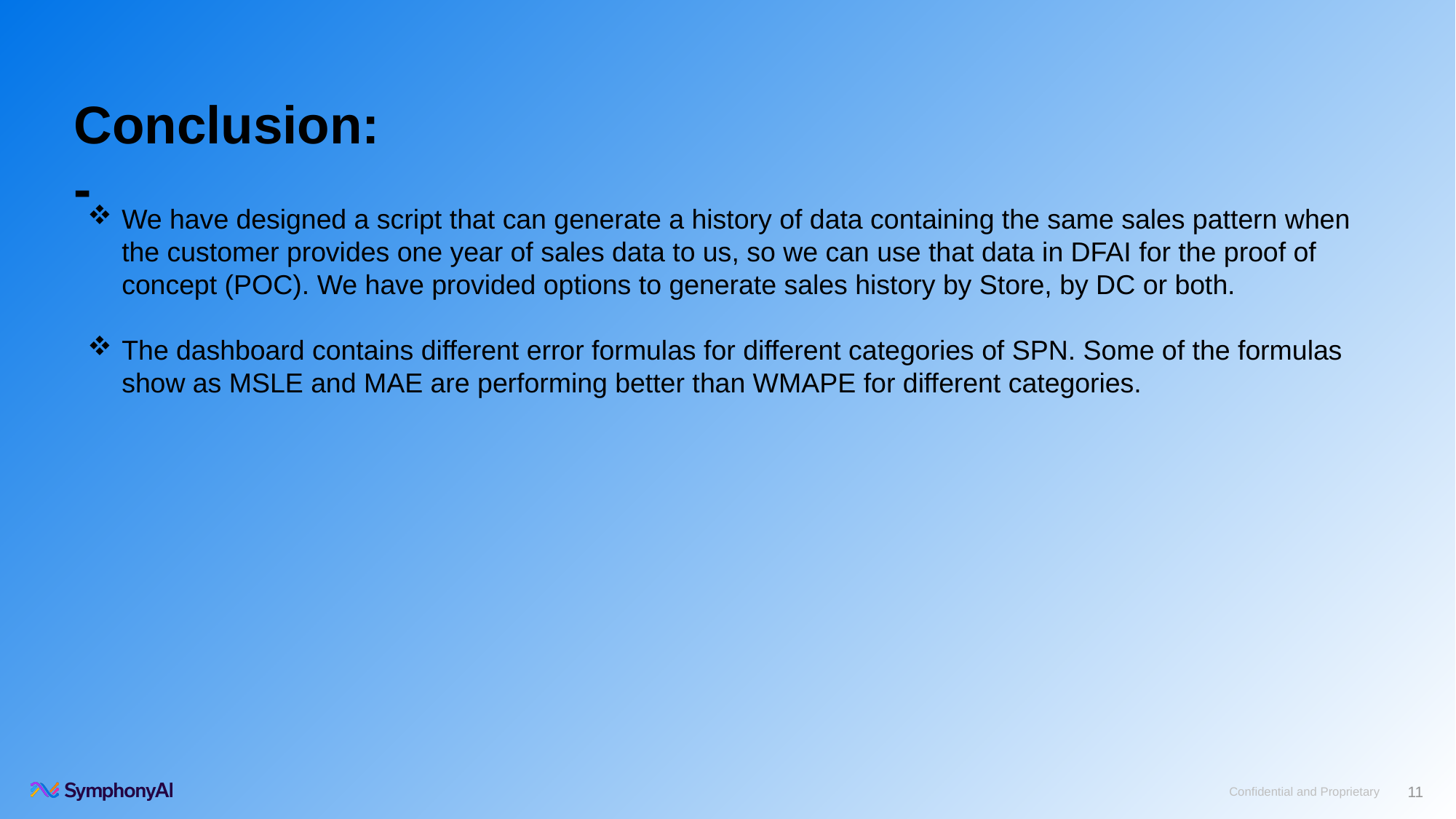

Conclusion:-

We have designed a script that can generate a history of data containing the same sales pattern when the customer provides one year of sales data to us, so we can use that data in DFAI for the proof of concept (POC). We have provided options to generate sales history by Store, by DC or both.

The dashboard contains different error formulas for different categories of SPN. Some of the formulas show as MSLE and MAE are performing better than WMAPE for different categories.
11